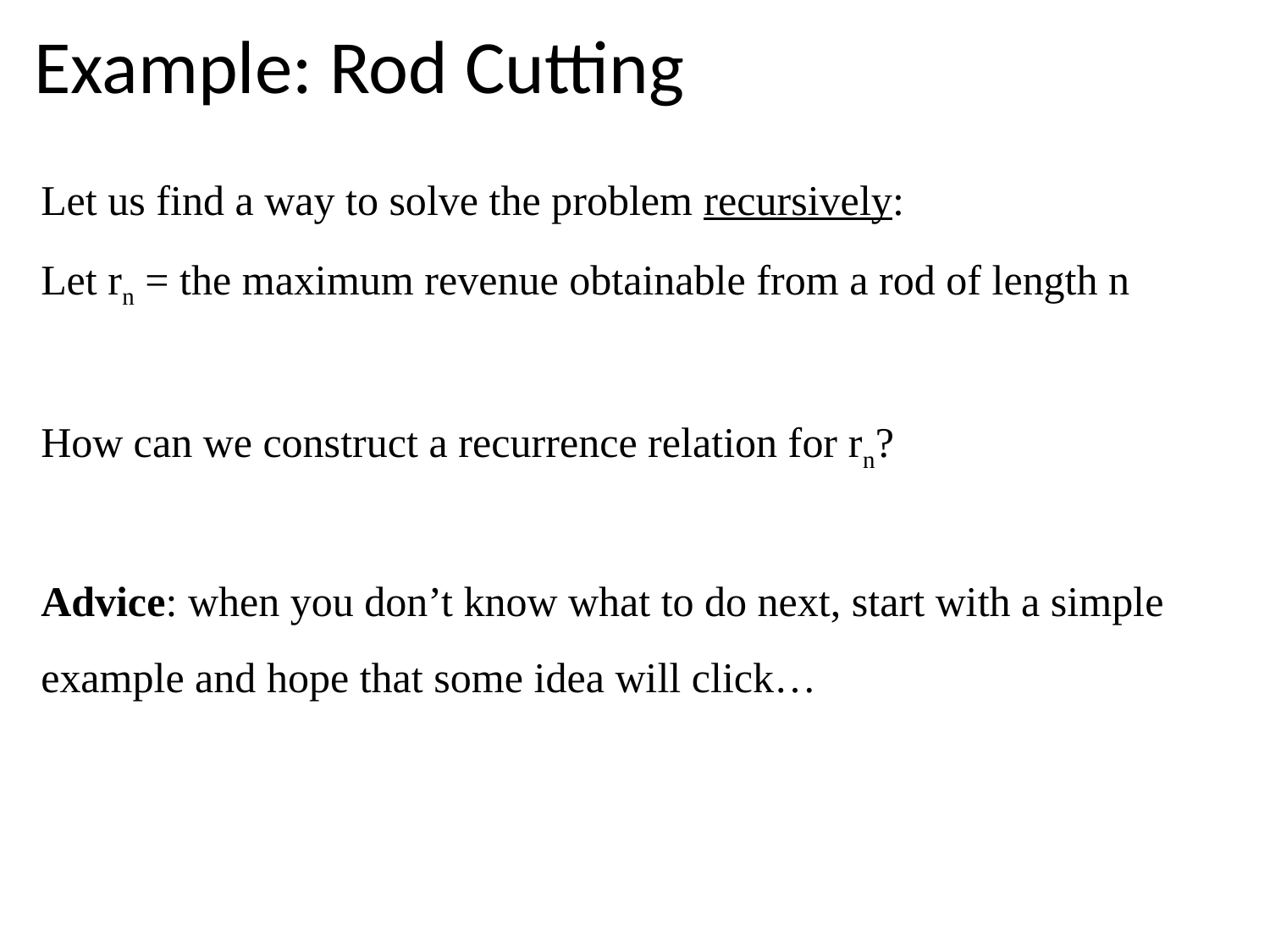

# Example: Rod Cutting

Let us find a way to solve the problem recursively:
Let rn = the maximum revenue obtainable from a rod of length n

How can we construct a recurrence relation for rn?

Advice: when you don’t know what to do next, start with a simple example and hope that some idea will click…